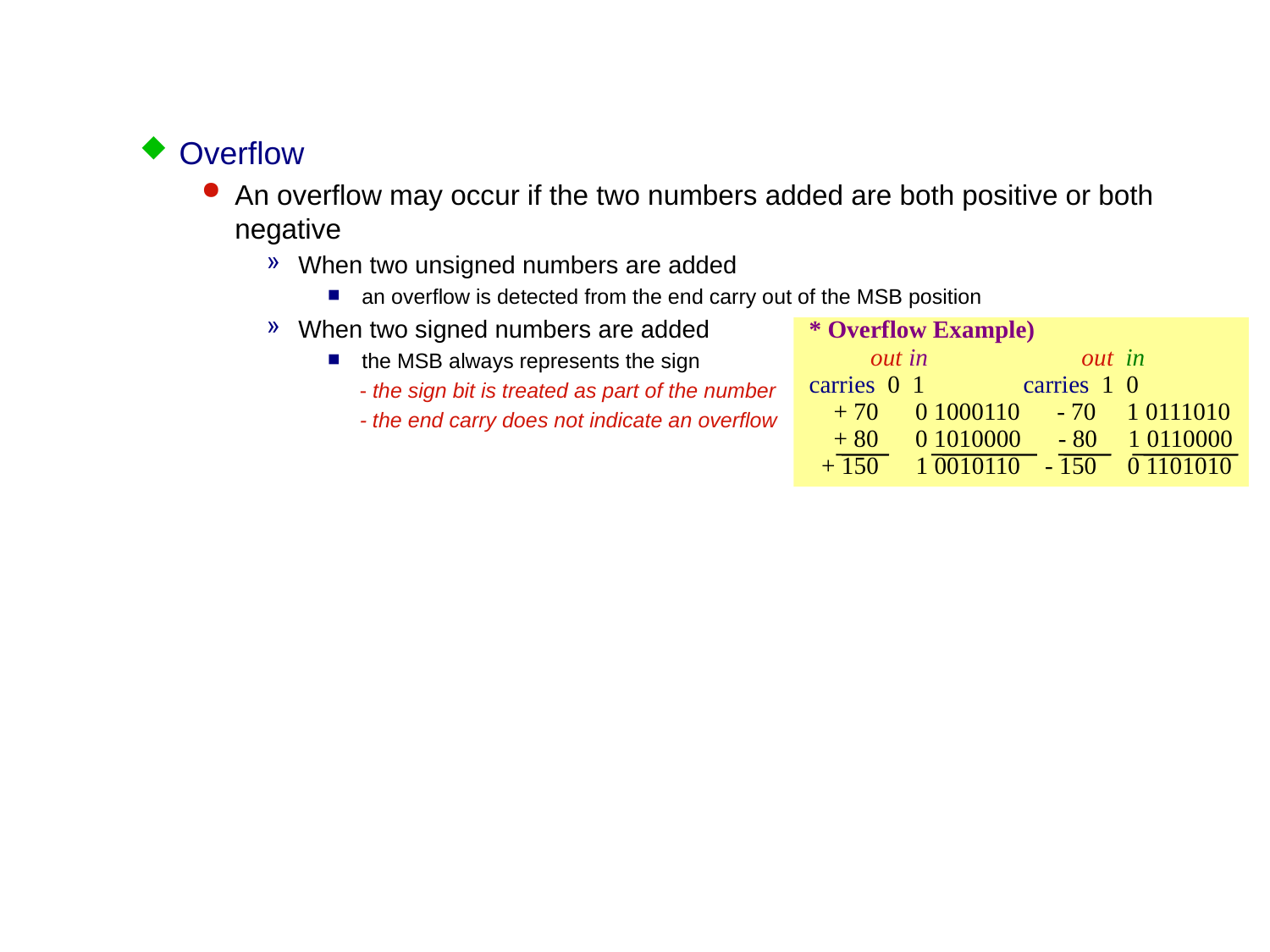

Overflow
An overflow may occur if the two numbers added are both positive or both negative
When two unsigned numbers are added
an overflow is detected from the end carry out of the MSB position
When two signed numbers are added
the MSB always represents the sign
     - the sign bit is treated as part of the number
     - the end carry does not indicate an overflow

* Overflow Example)
          out in                         out  in
carries  0  1                carries  1  0
    + 70      0 1000110      - 70     1 0111010
    + 80      0 1010000      - 80     1 0110000
  + 150      1 0010110    - 150     0 1101010